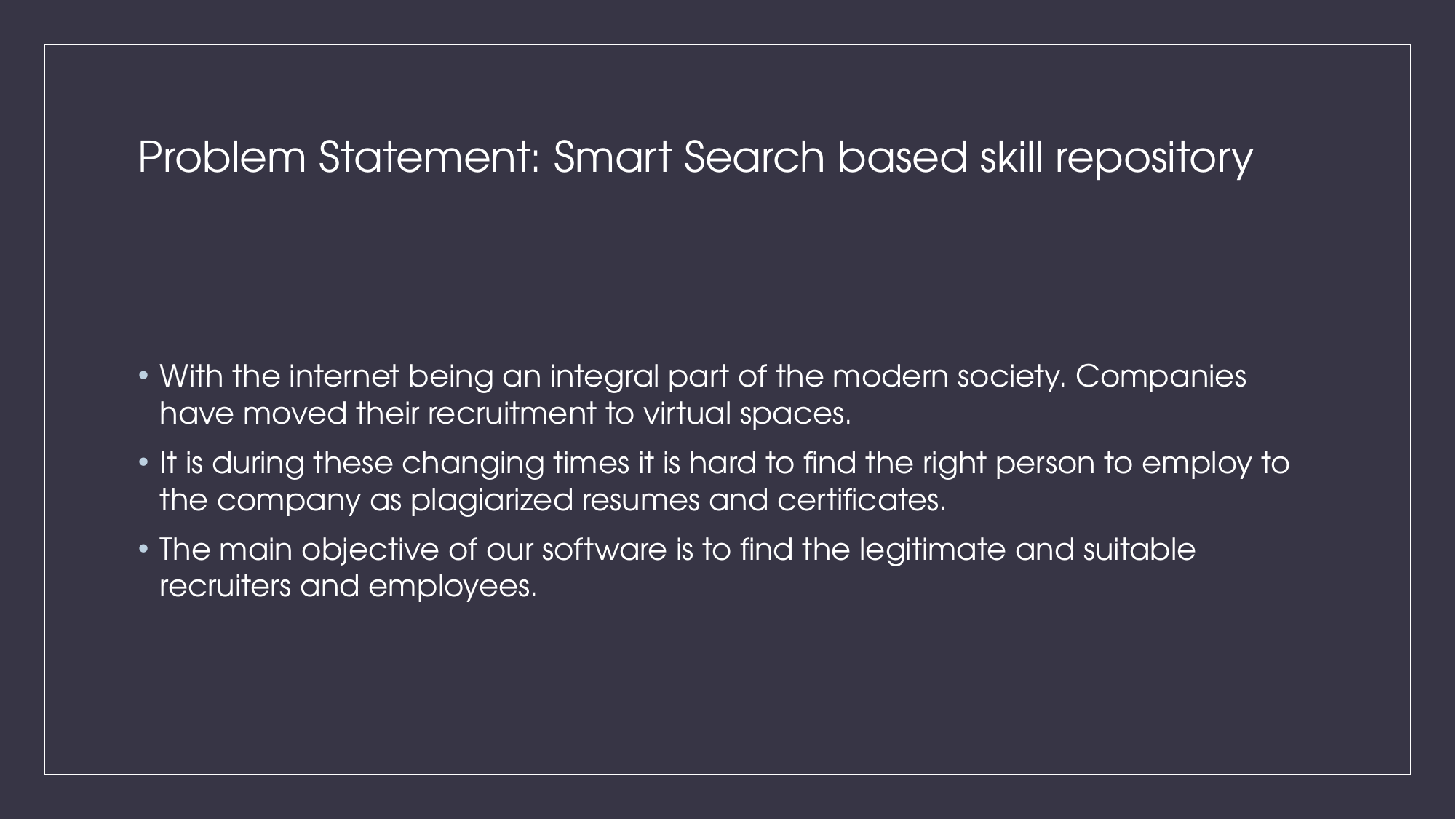

# Problem Statement: Smart Search based skill repository

With the internet being an integral part of the modern society. Companies have moved their recruitment to virtual spaces.
It is during these changing times it is hard to find the right person to employ to the company as plagiarized resumes and certificates.
The main objective of our software is to find the legitimate and suitable recruiters and employees.